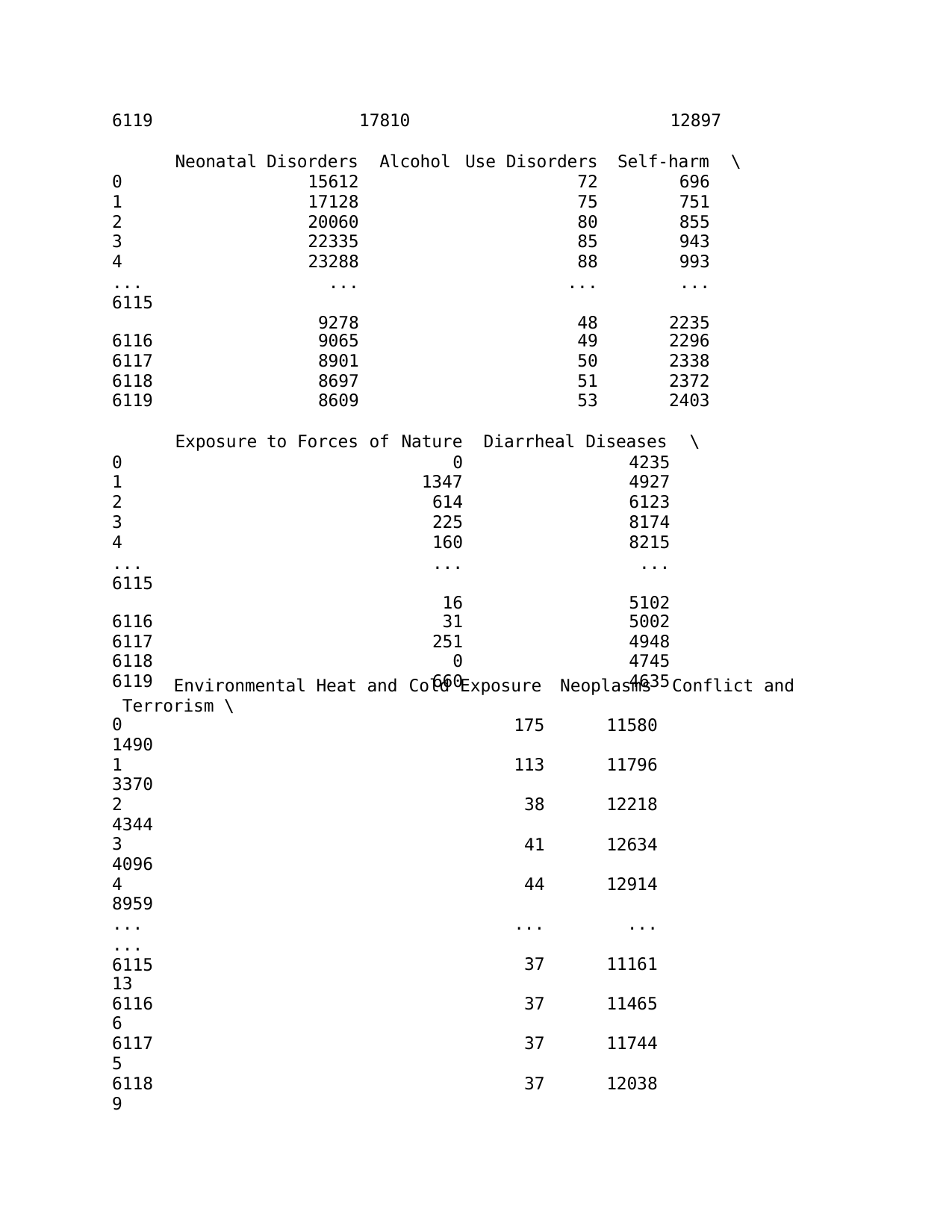

| 6119 | 17810 |  |  |  |  | 12897 |  |  |  |
| --- | --- | --- | --- | --- | --- | --- | --- | --- | --- |
|  | Neonatal | Disorders |  | Alcohol |  | Use Disorders | Self-harm |  | \ |
| 0 |  | 15612 |  |  |  | 72 | 696 |  |  |
| 1 |  | 17128 |  |  |  | 75 | 751 |  |  |
| 2 |  | 20060 |  |  |  | 80 | 855 |  |  |
| 3 |  | 22335 |  |  |  | 85 | 943 |  |  |
| 4 ... 6115 |  | 23288 ... 9278 |  |  |  | 88 ... 48 | 993 ... 2235 |  |  |
| 6116 |  | 9065 |  |  |  | 49 | 2296 |  |  |
| 6117 |  | 8901 |  |  |  | 50 | 2338 |  |  |
| 6118 |  | 8697 |  |  |  | 51 | 2372 |  |  |
| 6119 |  | 8609 |  |  |  | 53 | 2403 |  |  |
|  | Exposure | to | Forces | of | Nature | Diarrheal Diseases |  | \ |  |
| 0 |  |  |  |  | 0 | 4235 |  |  |  |
| 1 |  |  |  |  | 1347 | 4927 |  |  |  |
| 2 |  |  |  |  | 614 | 6123 |  |  |  |
| 3 |  |  |  |  | 225 | 8174 |  |  |  |
| 4 ... 6115 |  |  |  |  | 160 ... 16 | 8215 ... 5102 |  |  |  |
| 6116 |  |  |  |  | 31 | 5002 |  |  |  |
| 6117 |  |  |  |  | 251 | 4948 |  |  |  |
| 6118 |  |  |  |  | 0 | 4745 |  |  |  |
| 6119 |  |  |  |  | 660 | 4635 |  |  |  |
Environmental Heat and Cold Exposure	Neoplasms	Conflict and  Terrorism	\
0
1490
1
3370
2
4344
3
4096
4
8959
...
...  6115
13
6116
6
6117
5
6118
9
175
11580
113
11796
38
12218
41
12634
44
12914
...
...
37
11161
37
11465
37
11744
37
12038